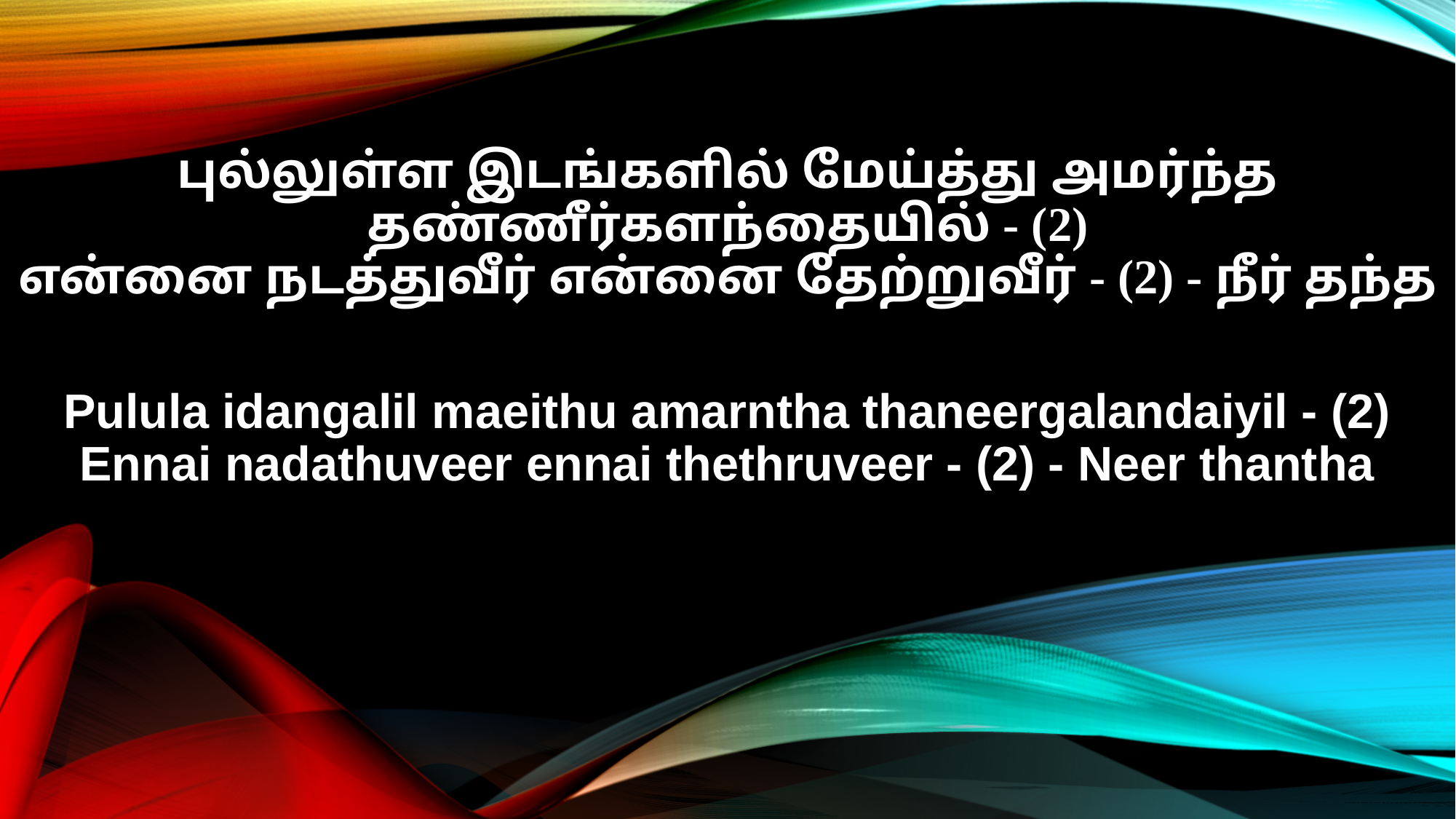

புல்லுள்ள இடங்களில் மேய்த்து அமர்ந்த தண்ணீர்களந்தையில் - (2)
என்னை நடத்துவீர் என்னை தேற்றுவீர் - (2) - நீர் தந்த

Pulula idangalil maeithu amarntha thaneergalandaiyil - (2)
Ennai nadathuveer ennai thethruveer - (2) - Neer thantha